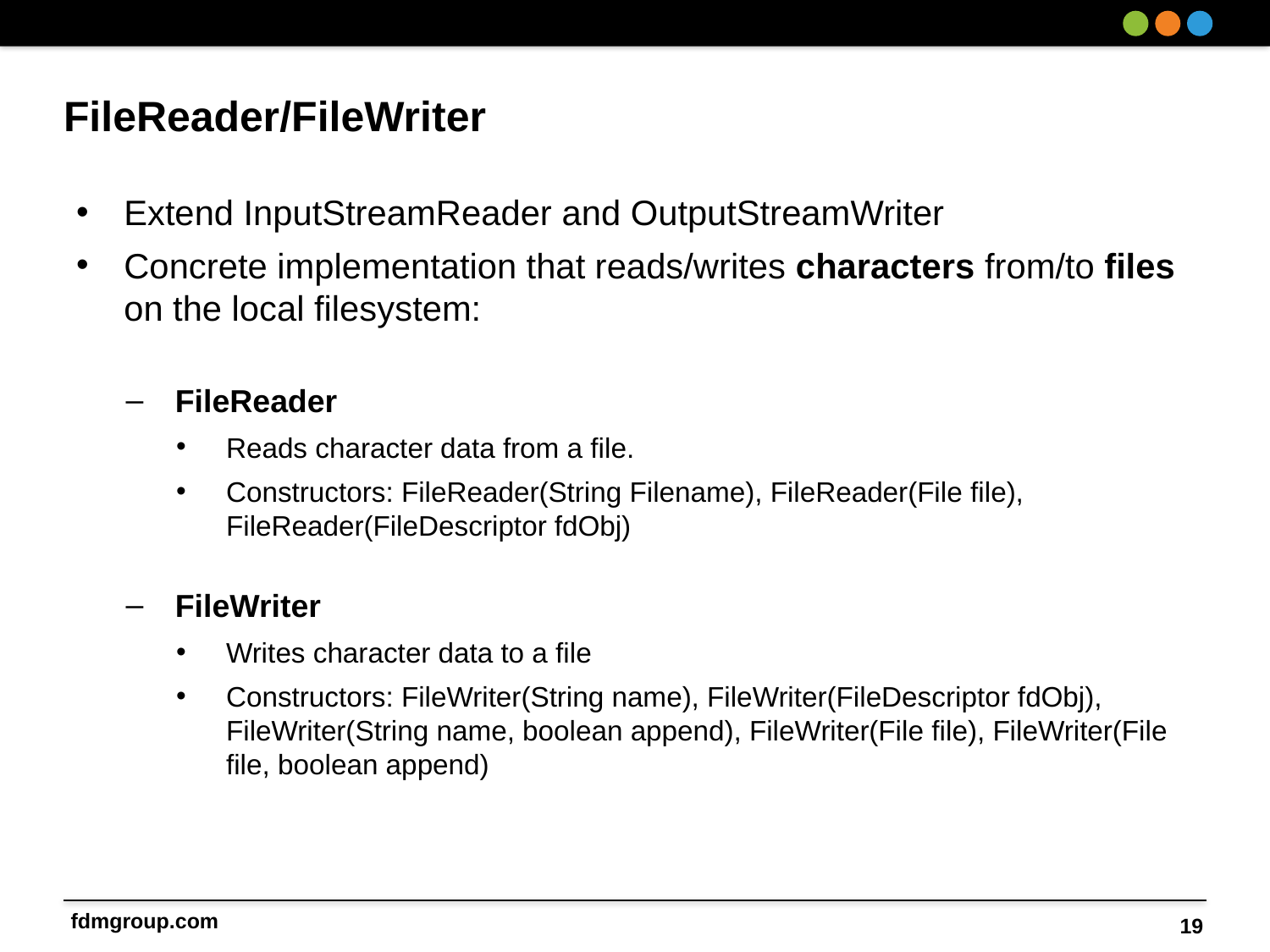

# FileReader/FileWriter
Extend InputStreamReader and OutputStreamWriter
Concrete implementation that reads/writes characters from/to files on the local filesystem:
FileReader
Reads character data from a file.
Constructors: FileReader(String Filename), FileReader(File file),
FileReader(FileDescriptor fdObj)
FileWriter
Writes character data to a file
Constructors: FileWriter(String name), FileWriter(FileDescriptor fdObj), FileWriter(String name, boolean append), FileWriter(File file), FileWriter(File file, boolean append)

19